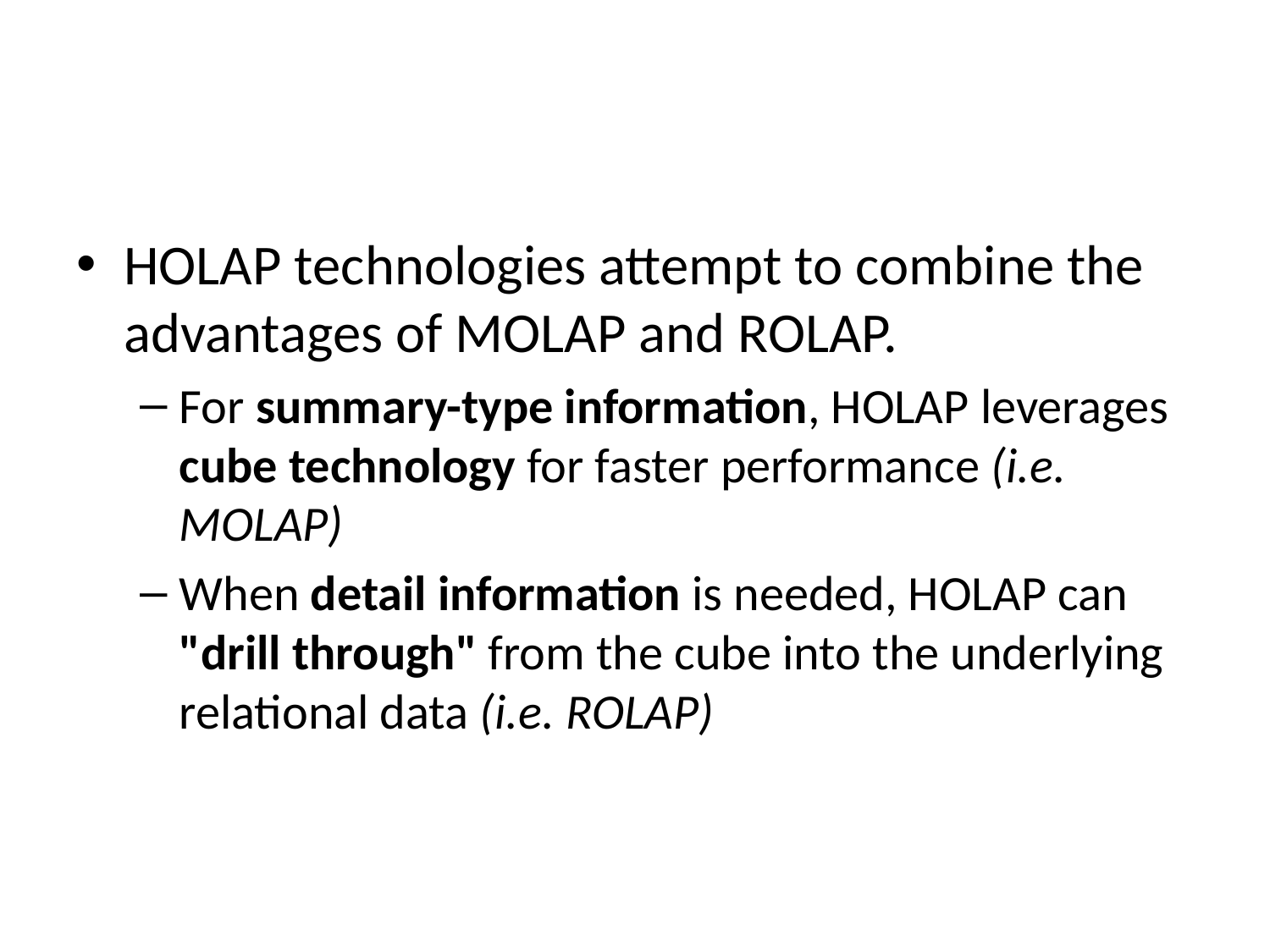

#
HOLAP technologies attempt to combine the advantages of MOLAP and ROLAP.
For summary-type information, HOLAP leverages cube technology for faster performance (i.e. MOLAP)
When detail information is needed, HOLAP can "drill through" from the cube into the underlying relational data (i.e. ROLAP)